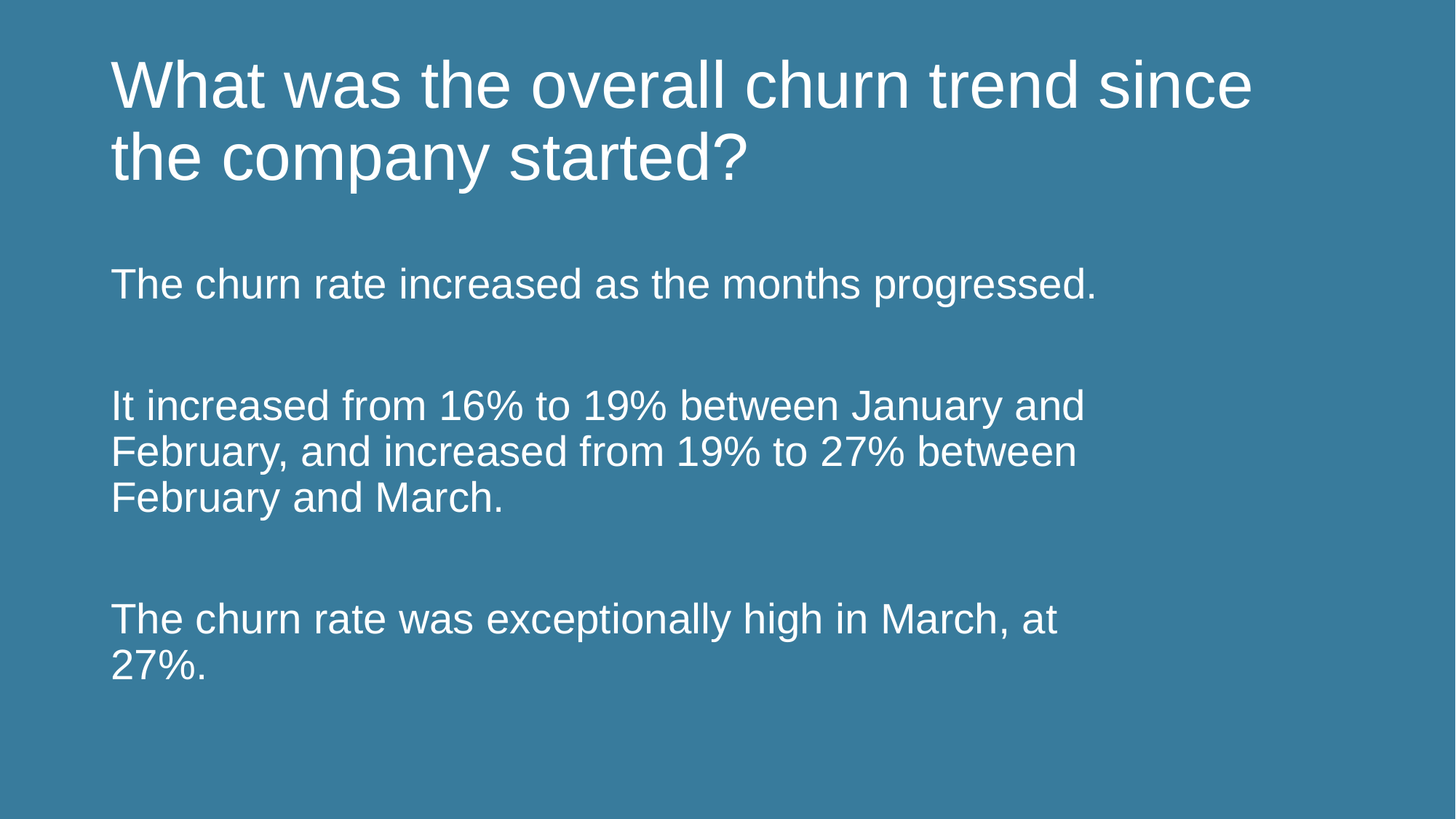

# What was the overall churn trend since the company started?
The churn rate increased as the months progressed.

It increased from 16% to 19% between January and February, and increased from 19% to 27% between February and March.

The churn rate was exceptionally high in March, at 27%.